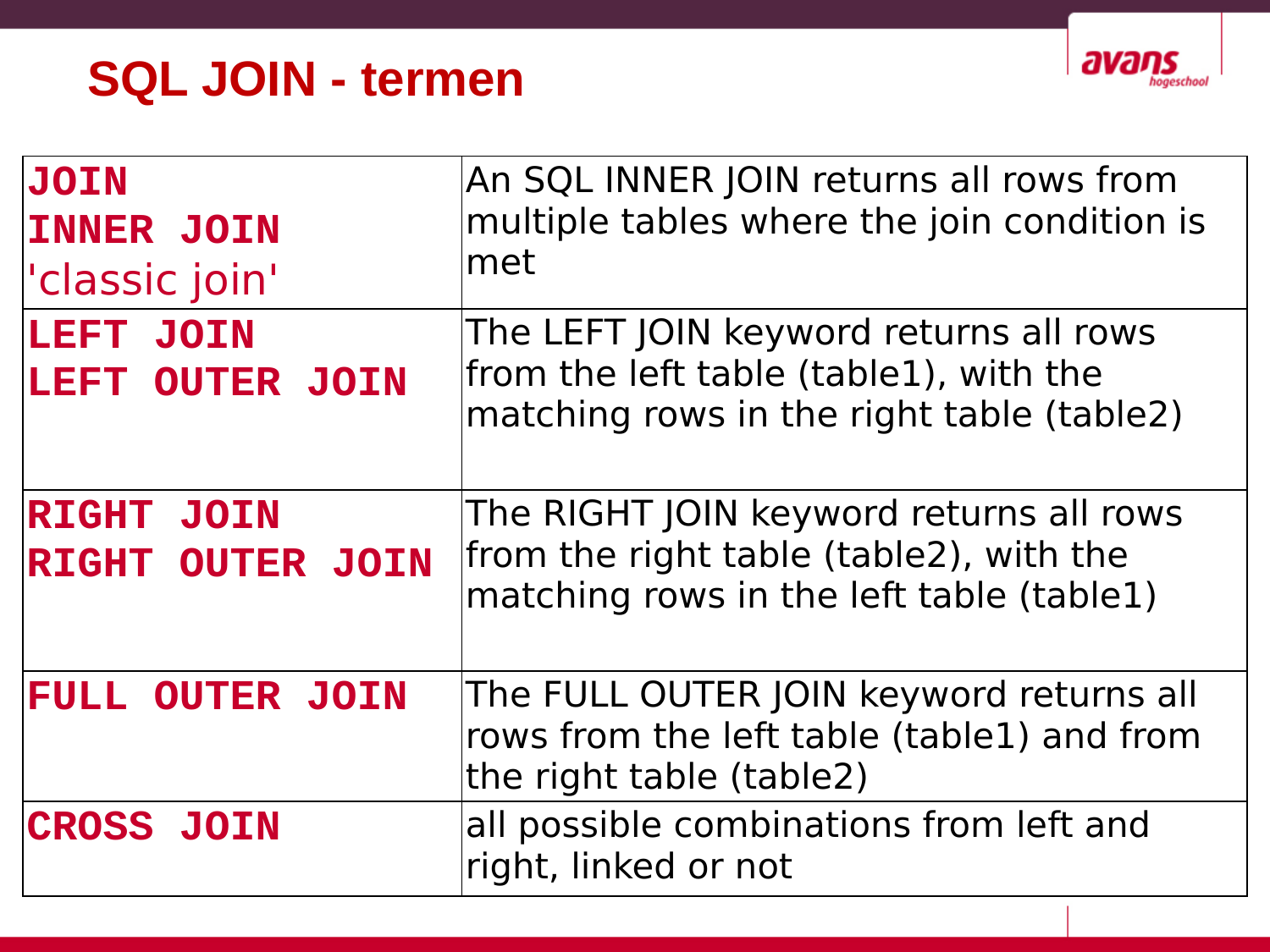

# SQL JOIN - termen
| JOIN INNER JOIN 'classic join' | An SQL INNER JOIN returns all rows from multiple tables where the join condition is met |
| --- | --- |
| LEFT JOIN LEFT OUTER JOIN | The LEFT JOIN keyword returns all rows from the left table (table1), with the matching rows in the right table (table2) |
| RIGHT JOIN RIGHT OUTER JOIN | The RIGHT JOIN keyword returns all rows from the right table (table2), with the matching rows in the left table (table1) |
| FULL OUTER JOIN | The FULL OUTER JOIN keyword returns all rows from the left table (table1) and from the right table (table2) |
| CROSS JOIN | all possible combinations from left and right, linked or not |
7-11